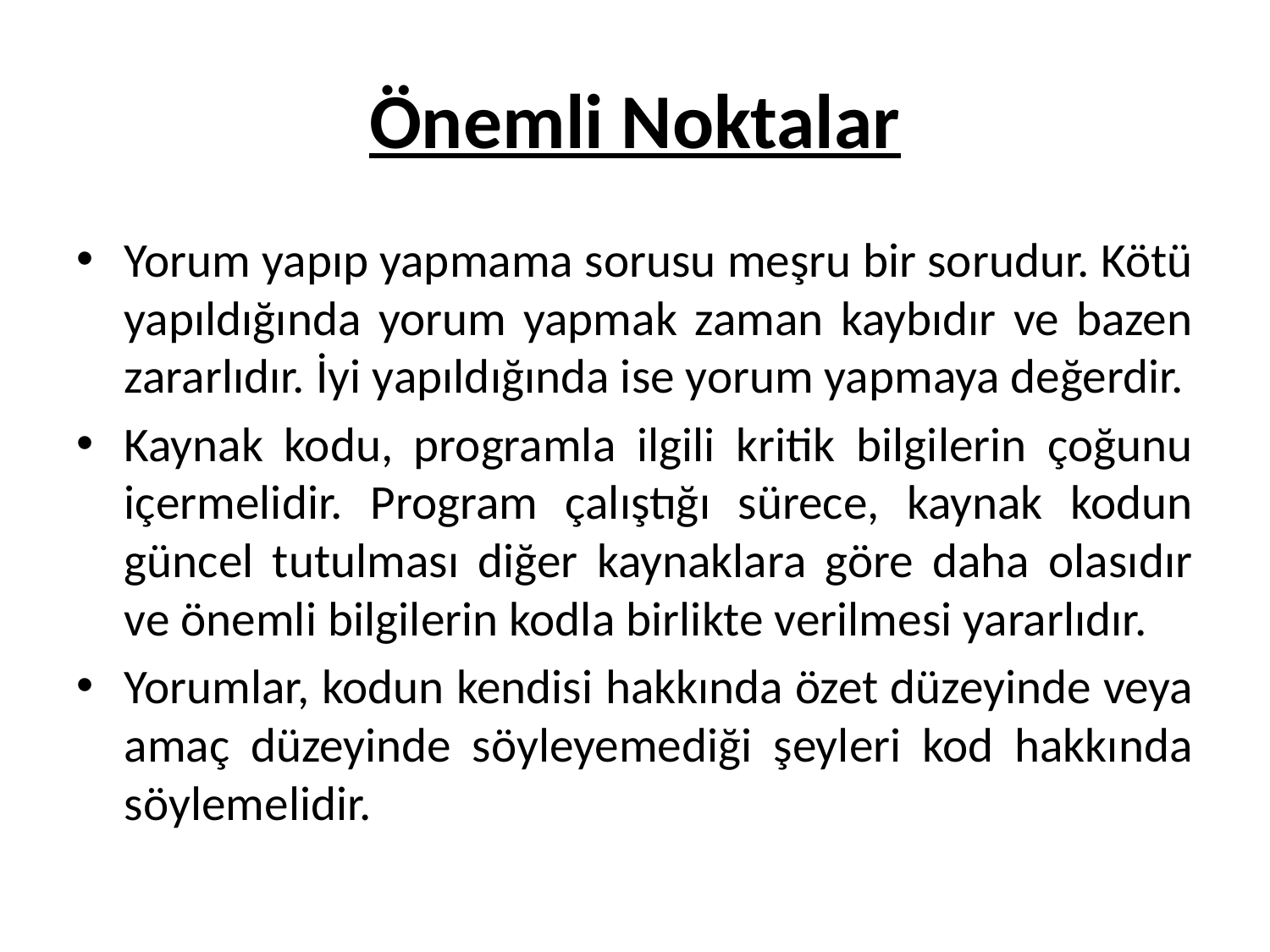

# Önemli Noktalar
Yorum yapıp yapmama sorusu meşru bir sorudur. Kötü yapıldığında yorum yapmak zaman kaybıdır ve bazen zararlıdır. İyi yapıldığında ise yorum yapmaya değerdir.
Kaynak kodu, programla ilgili kritik bilgilerin çoğunu içermelidir. Program çalıştığı sürece, kaynak kodun güncel tutulması diğer kaynaklara göre daha olasıdır ve önemli bilgilerin kodla birlikte verilmesi yararlıdır.
Yorumlar, kodun kendisi hakkında özet düzeyinde veya amaç düzeyinde söyleyemediği şeyleri kod hakkında söylemelidir.